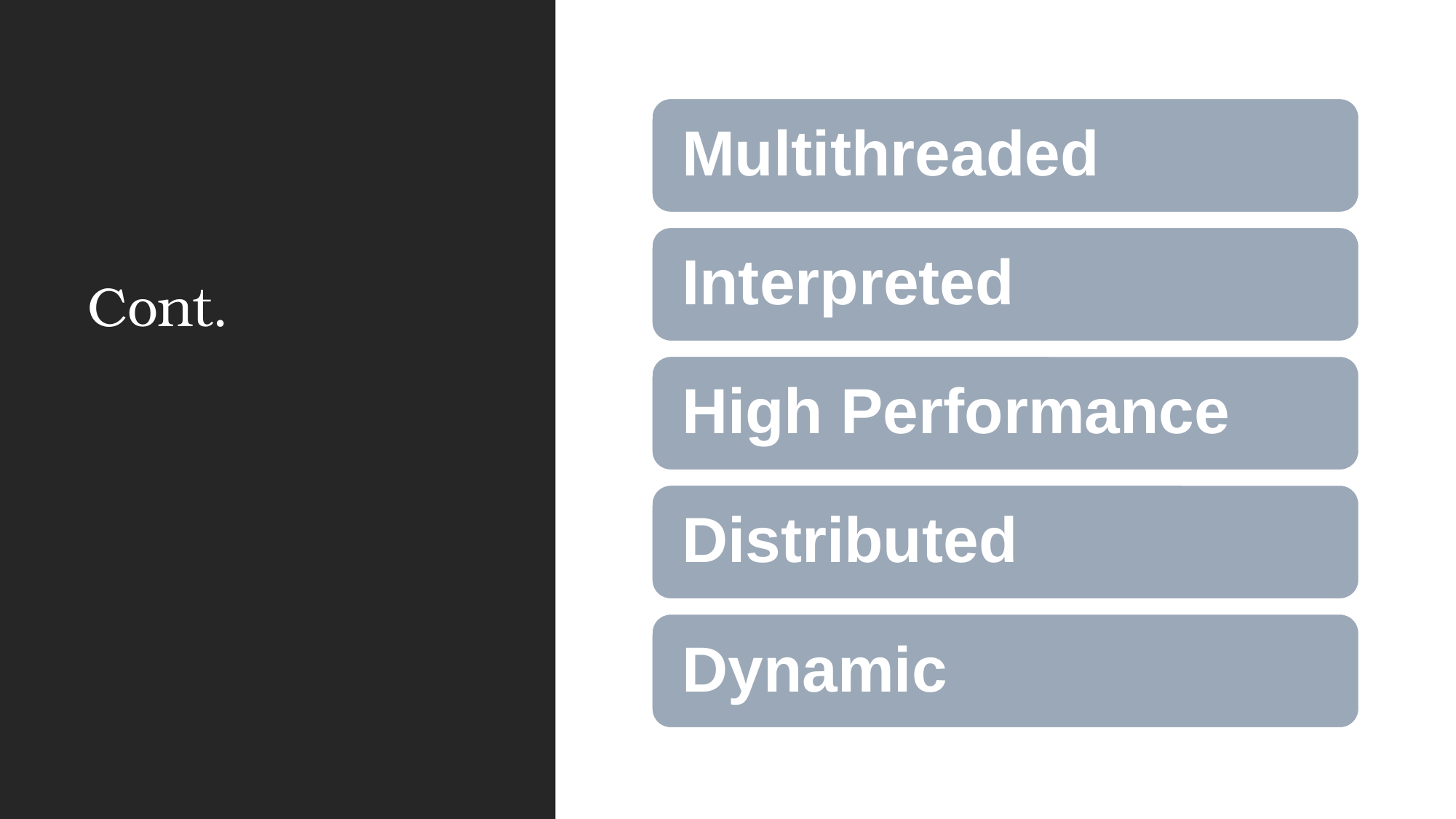

# Cont.
Multithreaded
Interpreted
High Performance
Distributed
Dynamic